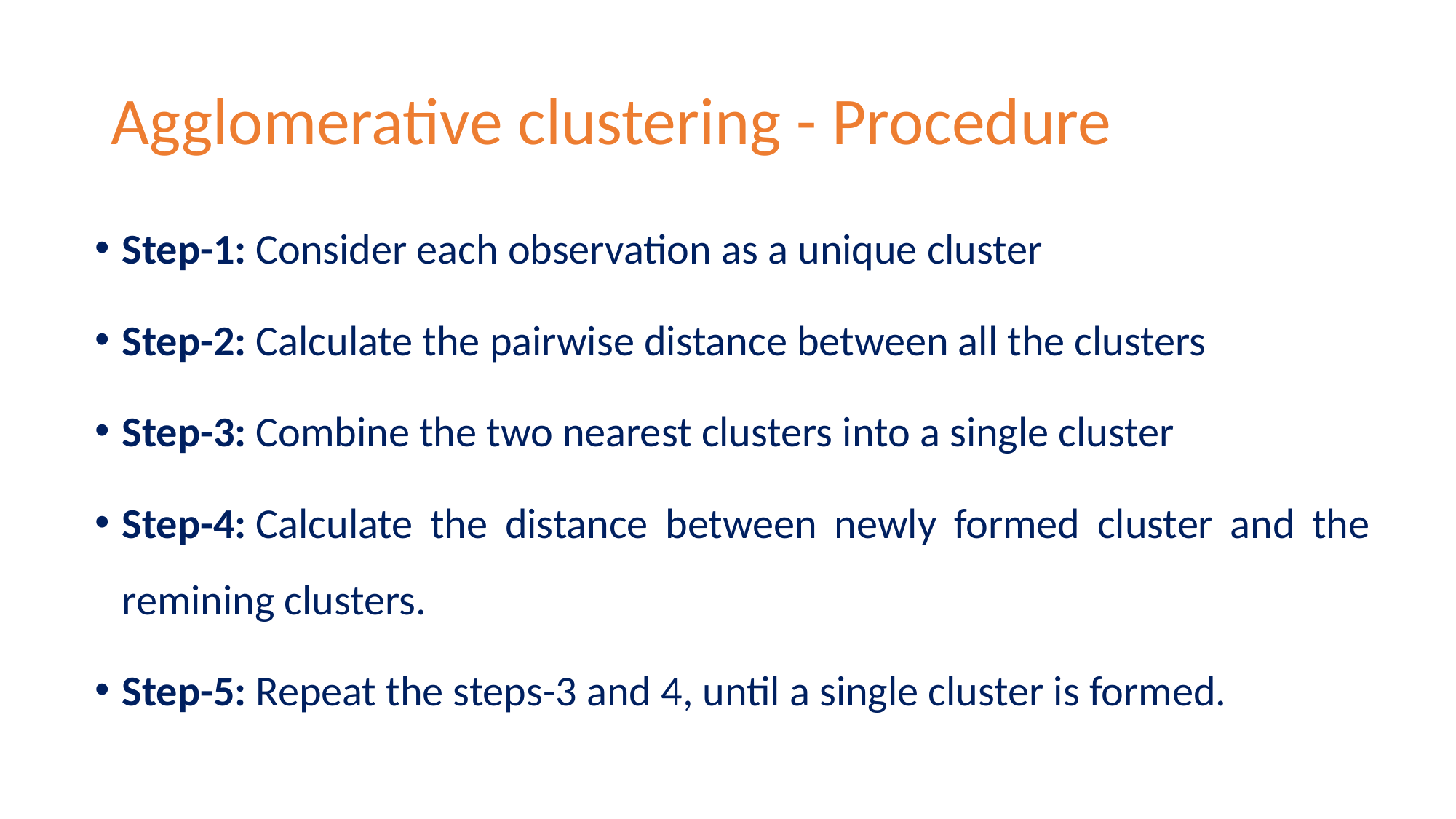

# Agglomerative clustering - Procedure
Step-1: Consider each observation as a unique cluster
Step-2: Calculate the pairwise distance between all the clusters
Step-3: Combine the two nearest clusters into a single cluster
Step-4: Calculate the distance between newly formed cluster and the remining clusters.
Step-5: Repeat the steps-3 and 4, until a single cluster is formed.